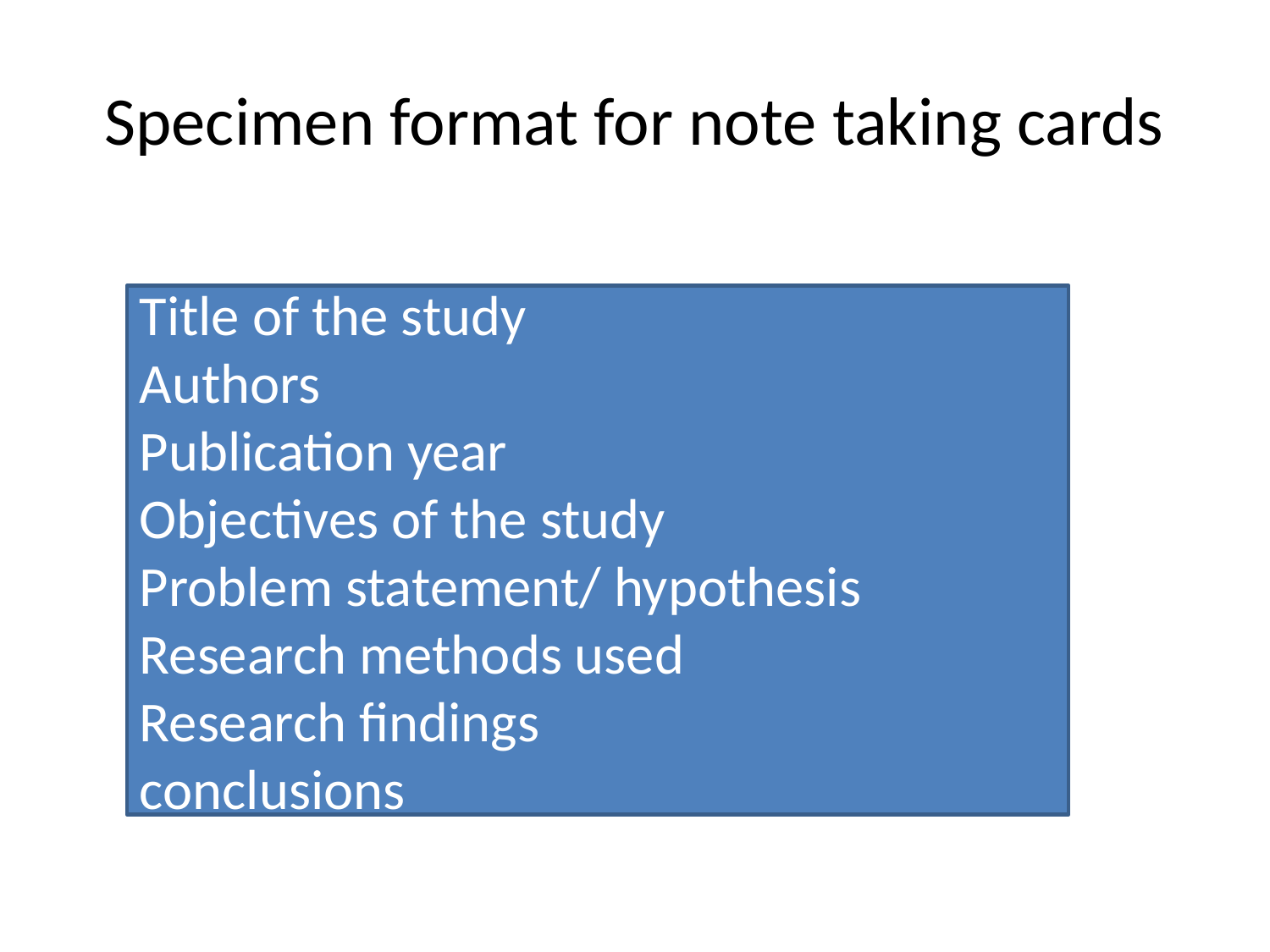

# Specimen format for note taking cards

Title of the study
Authors
Publication year
Objectives of the study
Problem statement/ hypothesis
Research methods used
Research findings
conclusions